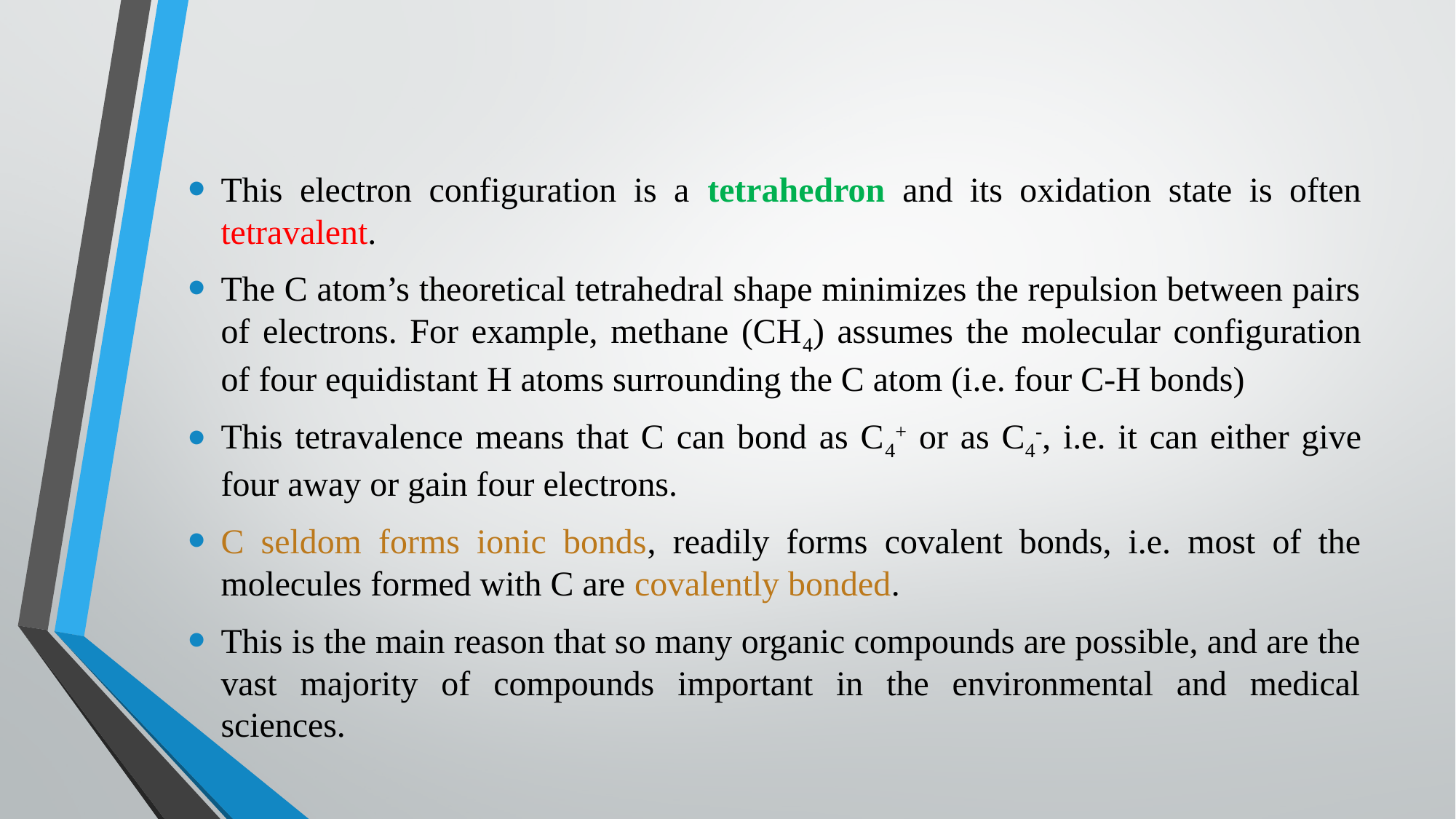

This electron configuration is a tetrahedron and its oxidation state is often tetravalent.
The C atom’s theoretical tetrahedral shape minimizes the repulsion between pairs of electrons. For example, methane (CH4) assumes the molecular configuration of four equidistant H atoms surrounding the C atom (i.e. four C-H bonds)
This tetravalence means that C can bond as C4+ or as C4-, i.e. it can either give four away or gain four electrons.
C seldom forms ionic bonds, readily forms covalent bonds, i.e. most of the molecules formed with C are covalently bonded.
This is the main reason that so many organic compounds are possible, and are the vast majority of compounds important in the environmental and medical sciences.